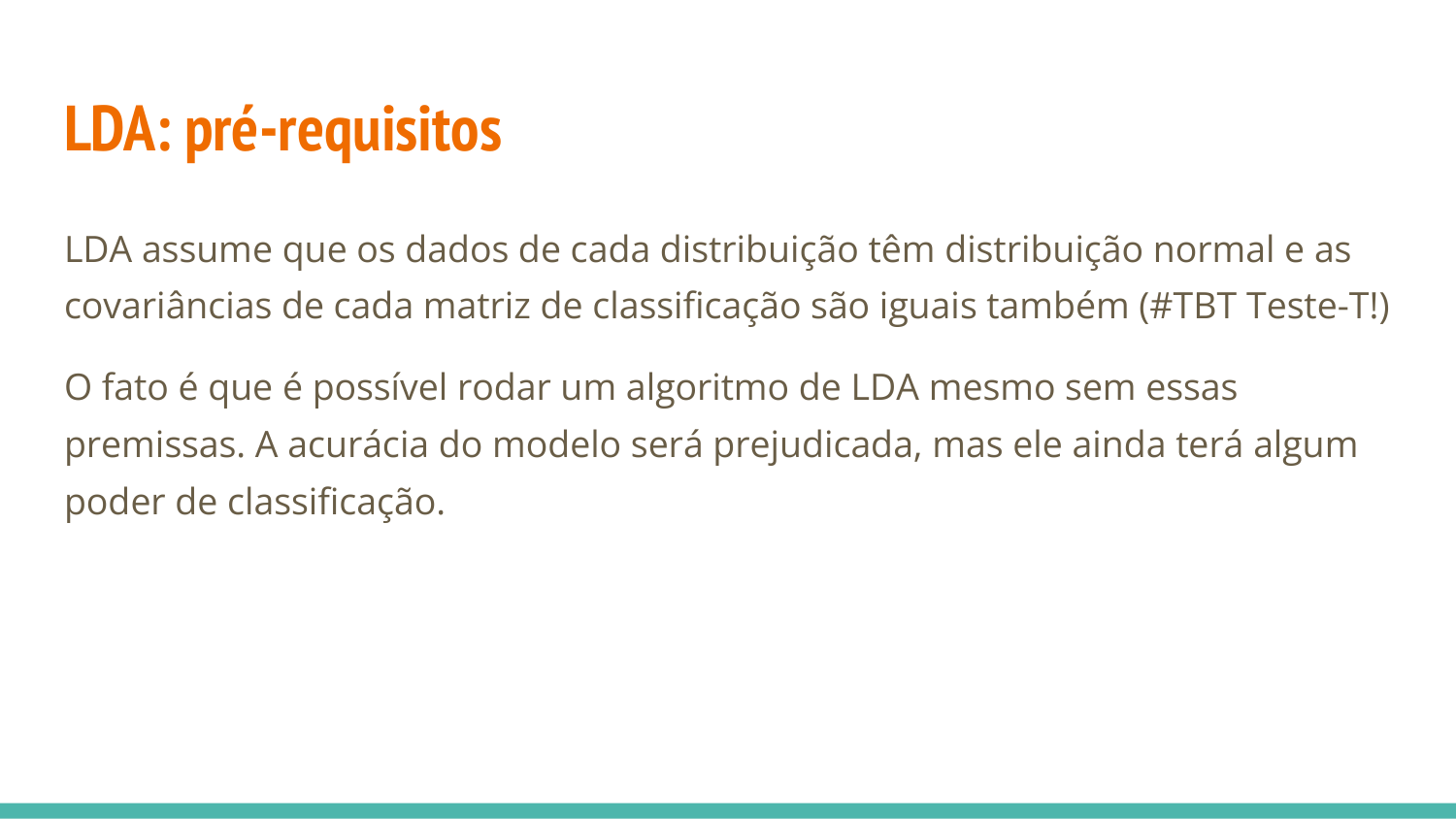

# LDA: pré-requisitos
LDA assume que os dados de cada distribuição têm distribuição normal e as covariâncias de cada matriz de classificação são iguais também (#TBT Teste-T!)
O fato é que é possível rodar um algoritmo de LDA mesmo sem essas premissas. A acurácia do modelo será prejudicada, mas ele ainda terá algum poder de classificação.